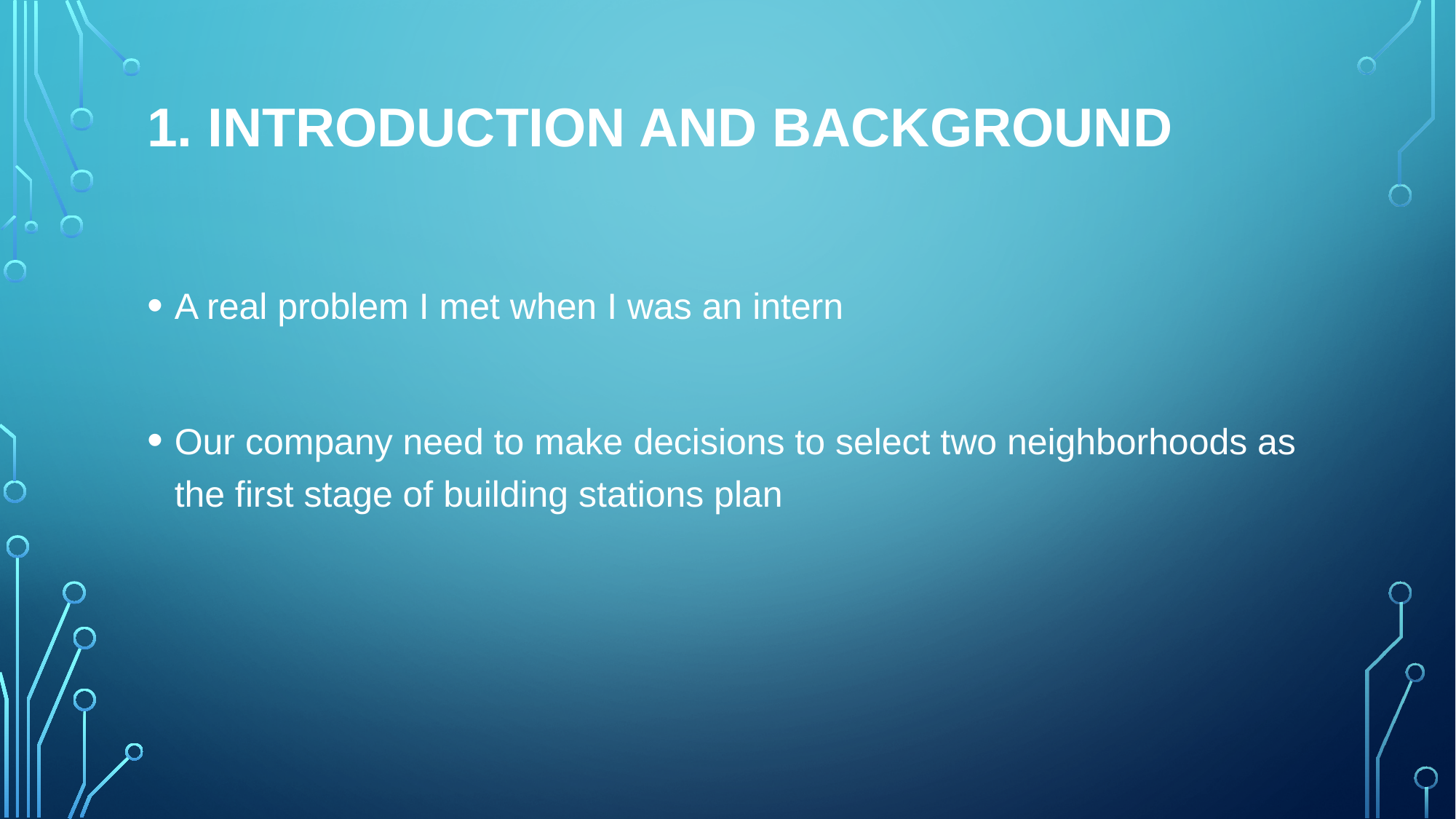

# 1. Introduction and background
A real problem I met when I was an intern

Our company need to make decisions to select two neighborhoods as the first stage of building stations plan